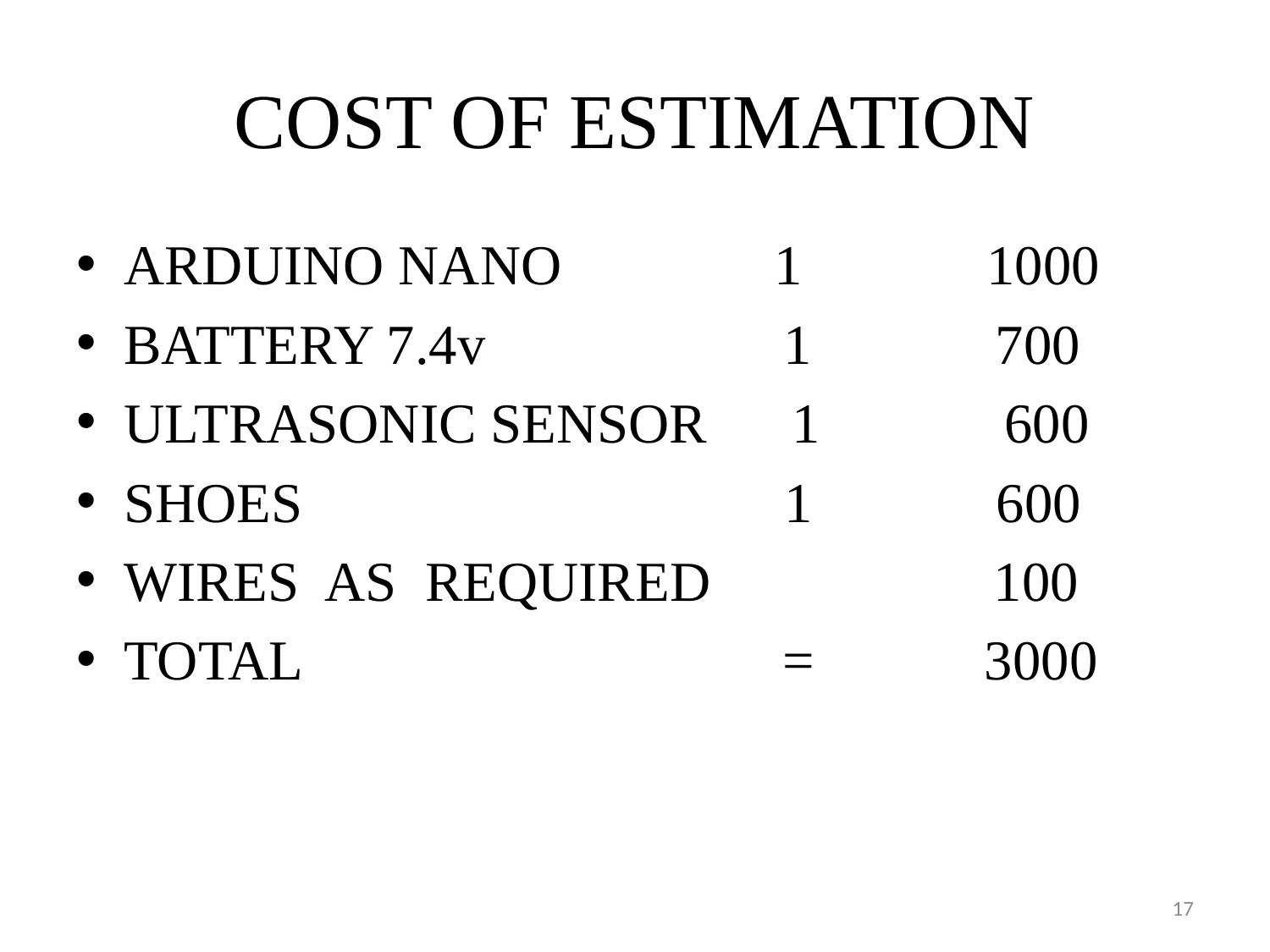

# COST OF ESTIMATION
ARDUINO NANO               1             1000
BATTERY 7.4v                     1             700
ULTRASONIC SENSOR      1             600
SHOES                                  1             600
WIRES  AS  REQUIRED                    100
TOTAL                                  =            3000

17